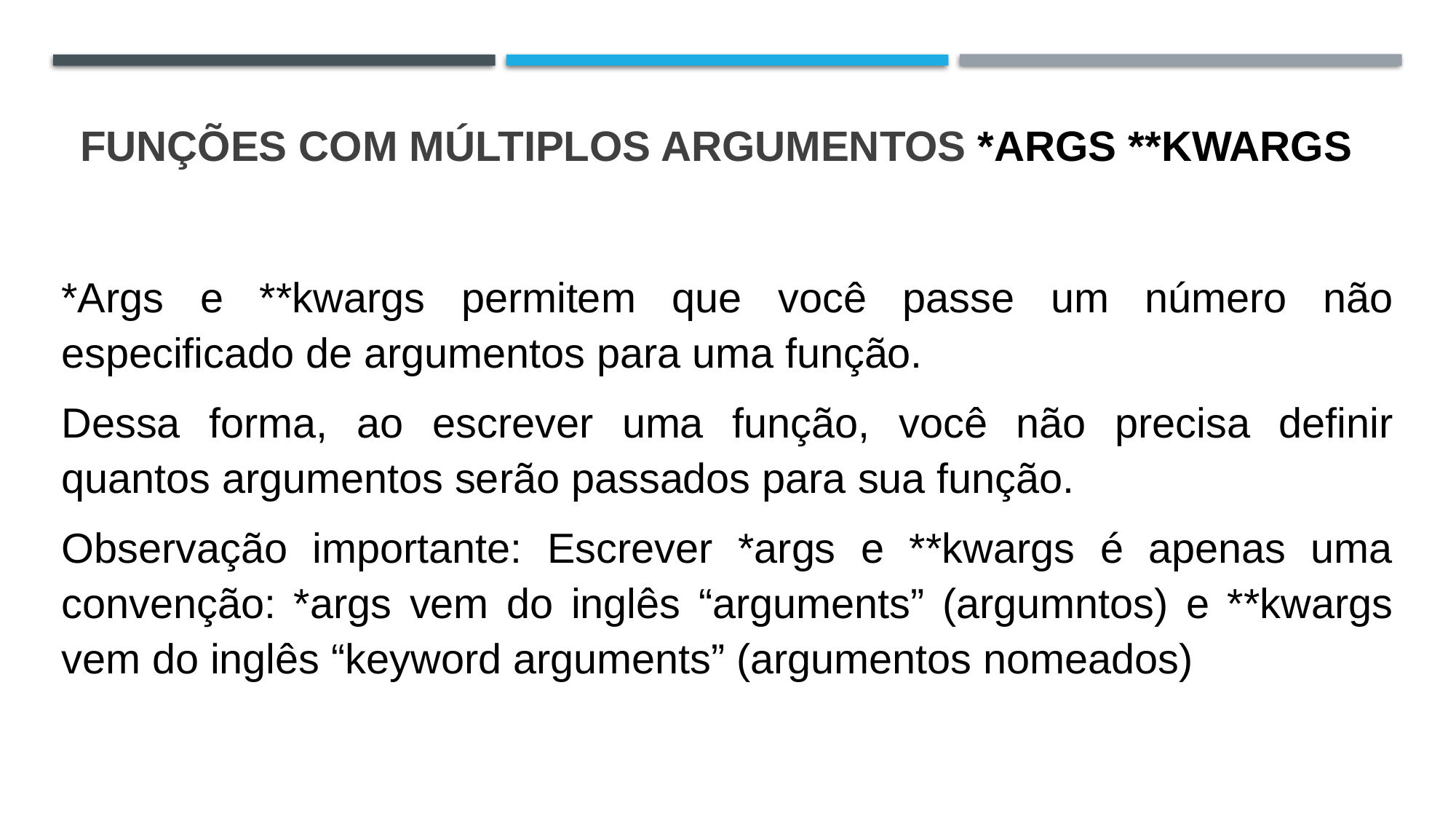

# Funções com múltiplos argumentos *args **kwargs
*Args e **kwargs permitem que você passe um número não especificado de argumentos para uma função.
Dessa forma, ao escrever uma função, você não precisa definir quantos argumentos serão passados para sua função.
Observação importante: Escrever *args e **kwargs é apenas uma convenção: *args vem do inglês “arguments” (argumntos) e **kwargs vem do inglês “keyword arguments” (argumentos nomeados)